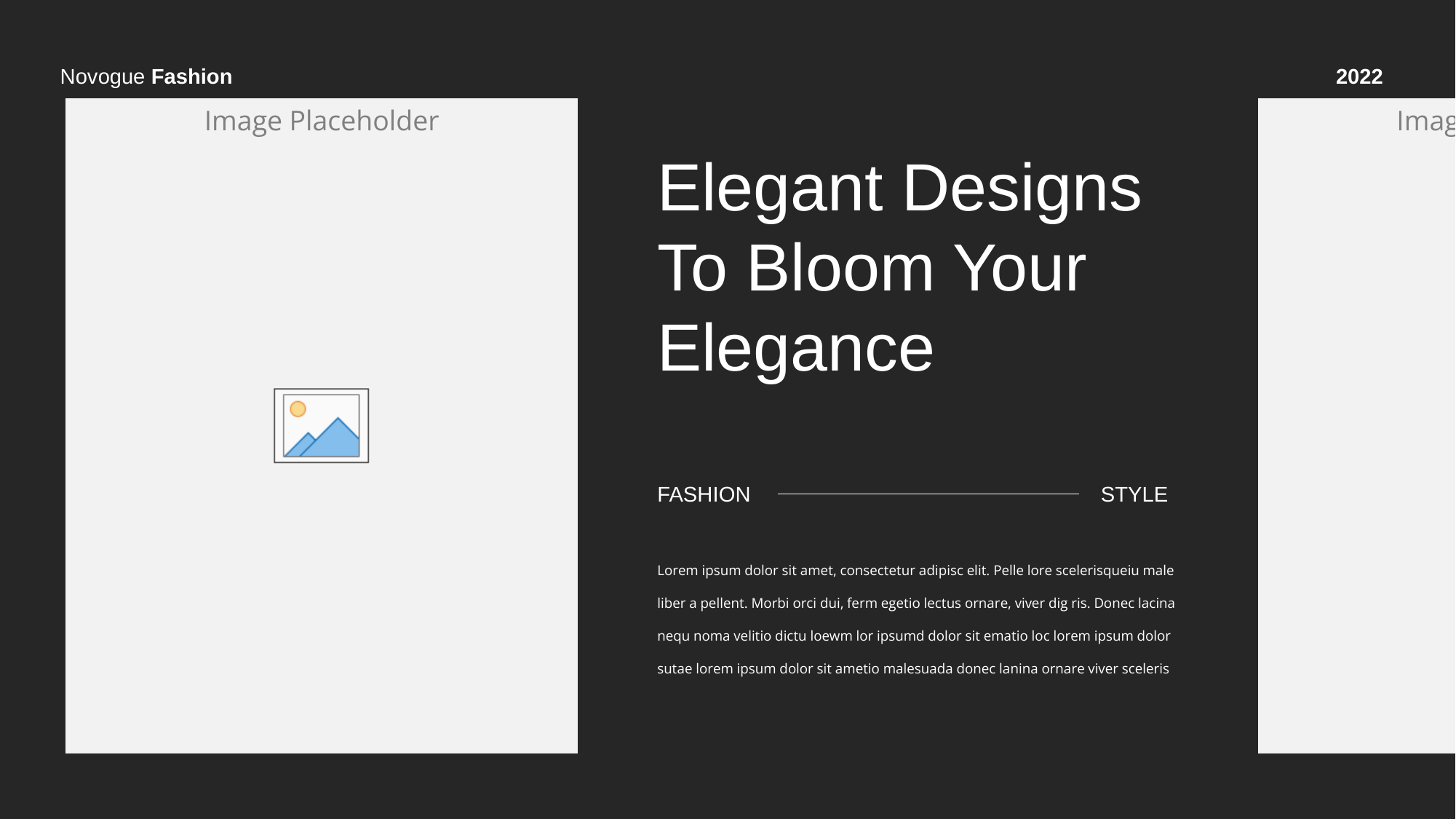

Novogue Fashion
2022

Elegant Designs To Bloom Your Elegance
STYLE
FASHION
Lorem ipsum dolor sit amet, consectetur adipisc elit. Pelle lore scelerisqueiu male liber a pellent. Morbi orci dui, ferm egetio lectus ornare, viver dig ris. Donec lacina nequ noma velitio dictu loewm lor ipsumd dolor sit ematio loc lorem ipsum dolor sutae lorem ipsum dolor sit ametio malesuada donec lanina ornare viver sceleris